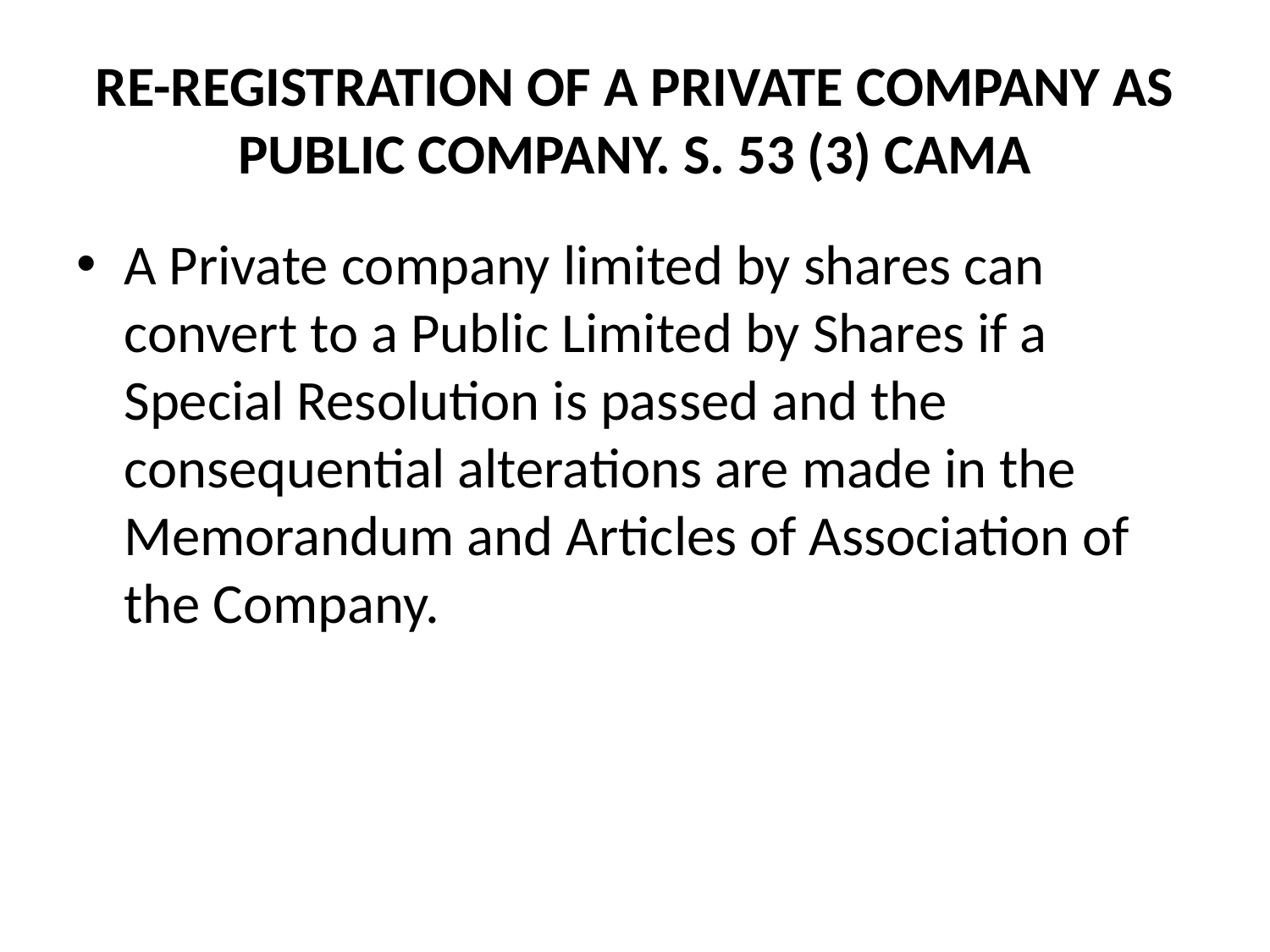

# RE-REGISTRATION OF A PRIVATE COMPANY AS PUBLIC COMPANY. S. 53 (3) CAMA
A Private company limited by shares can convert to a Public Limited by Shares if a Special Resolution is passed and the consequential alterations are made in the Memorandum and Articles of Association of the Company.